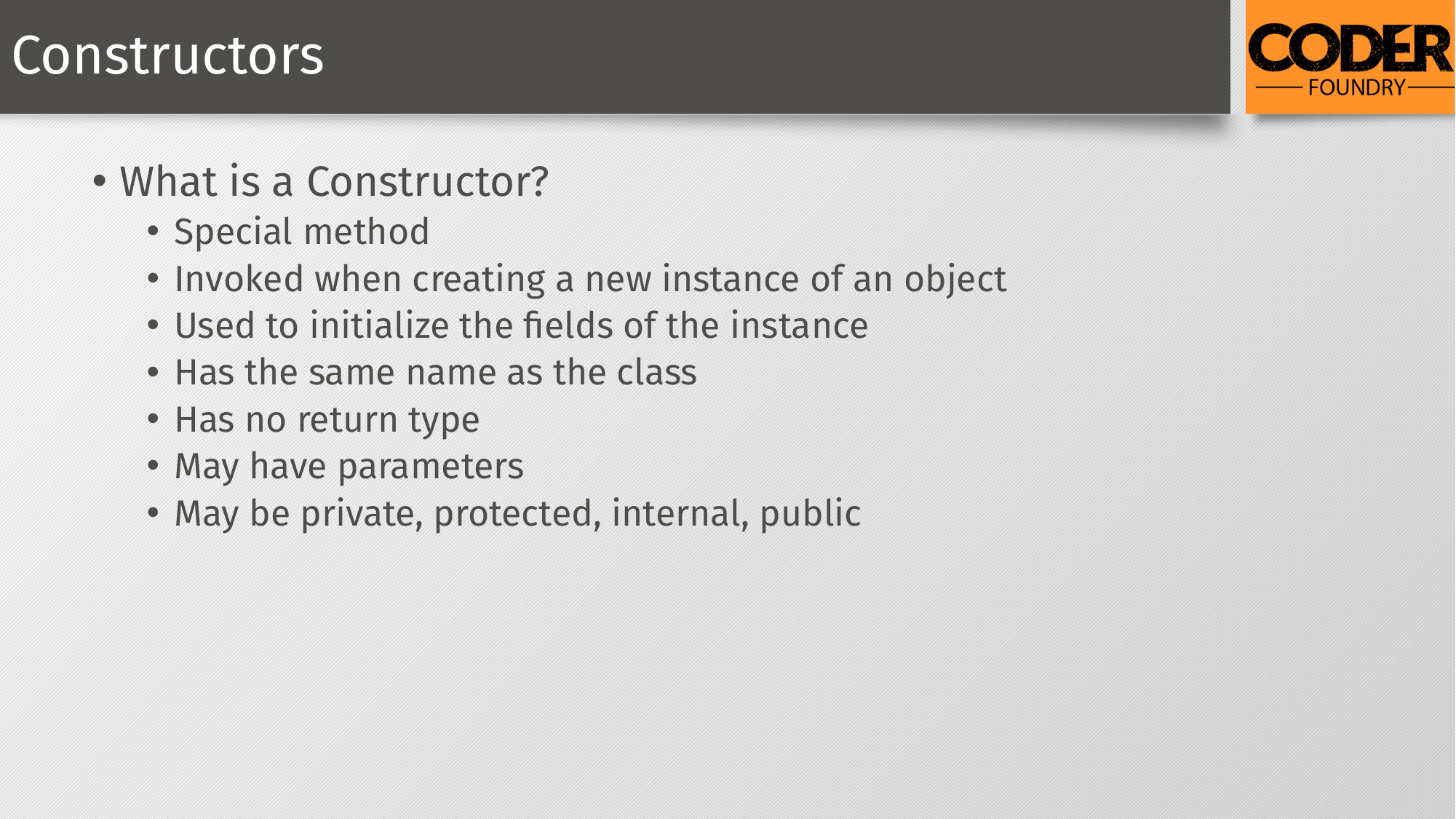

# Constructors
What is a Constructor?
Special method
Invoked when creating a new instance of an object
Used to initialize the fields of the instance
Has the same name as the class
Has no return type
May have parameters
May be private, protected, internal, public